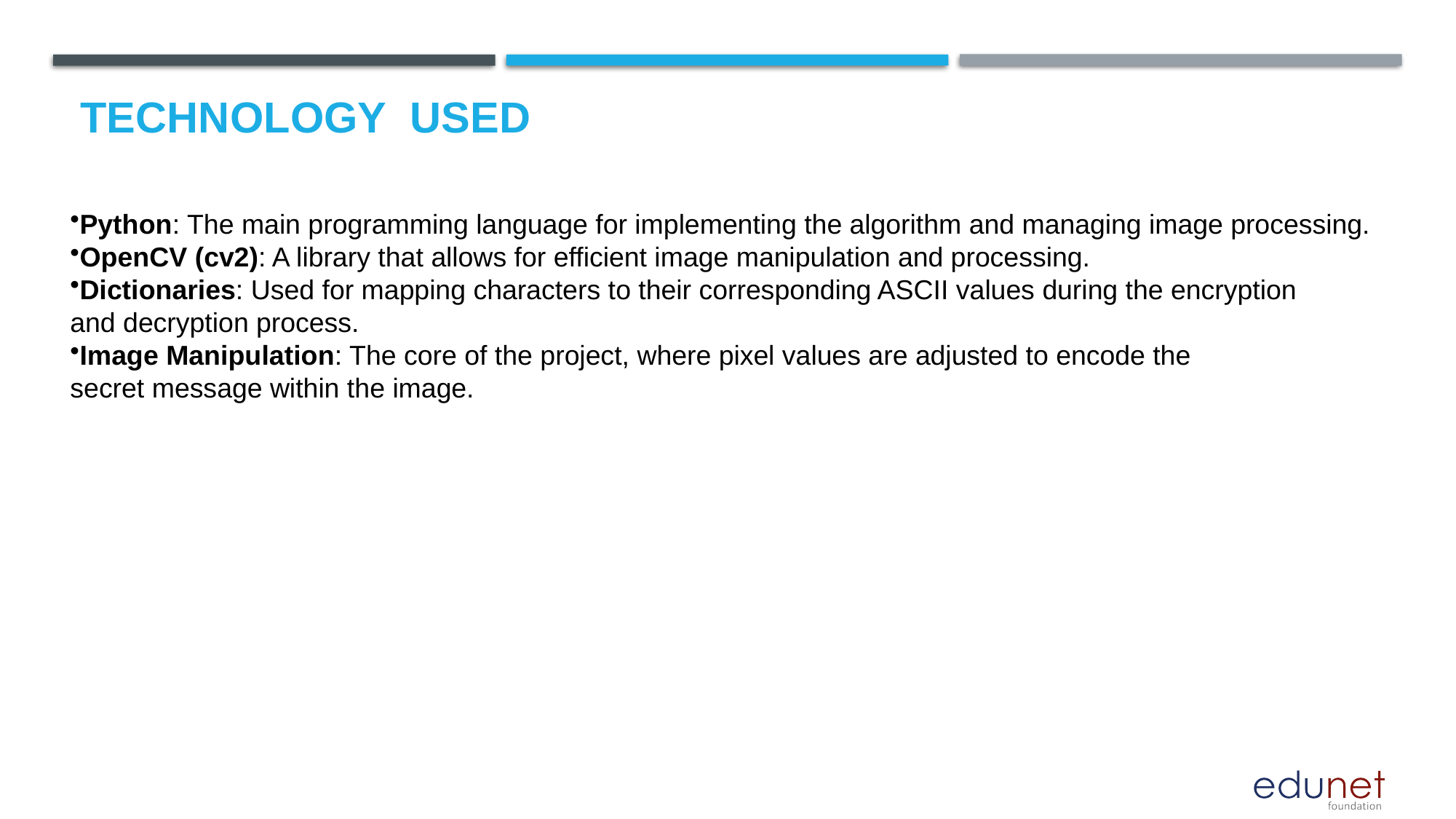

# Technology  used
Python: The main programming language for implementing the algorithm and managing image processing.
OpenCV (cv2): A library that allows for efficient image manipulation and processing.
Dictionaries: Used for mapping characters to their corresponding ASCII values during the encryption
and decryption process.
Image Manipulation: The core of the project, where pixel values are adjusted to encode the
secret message within the image.